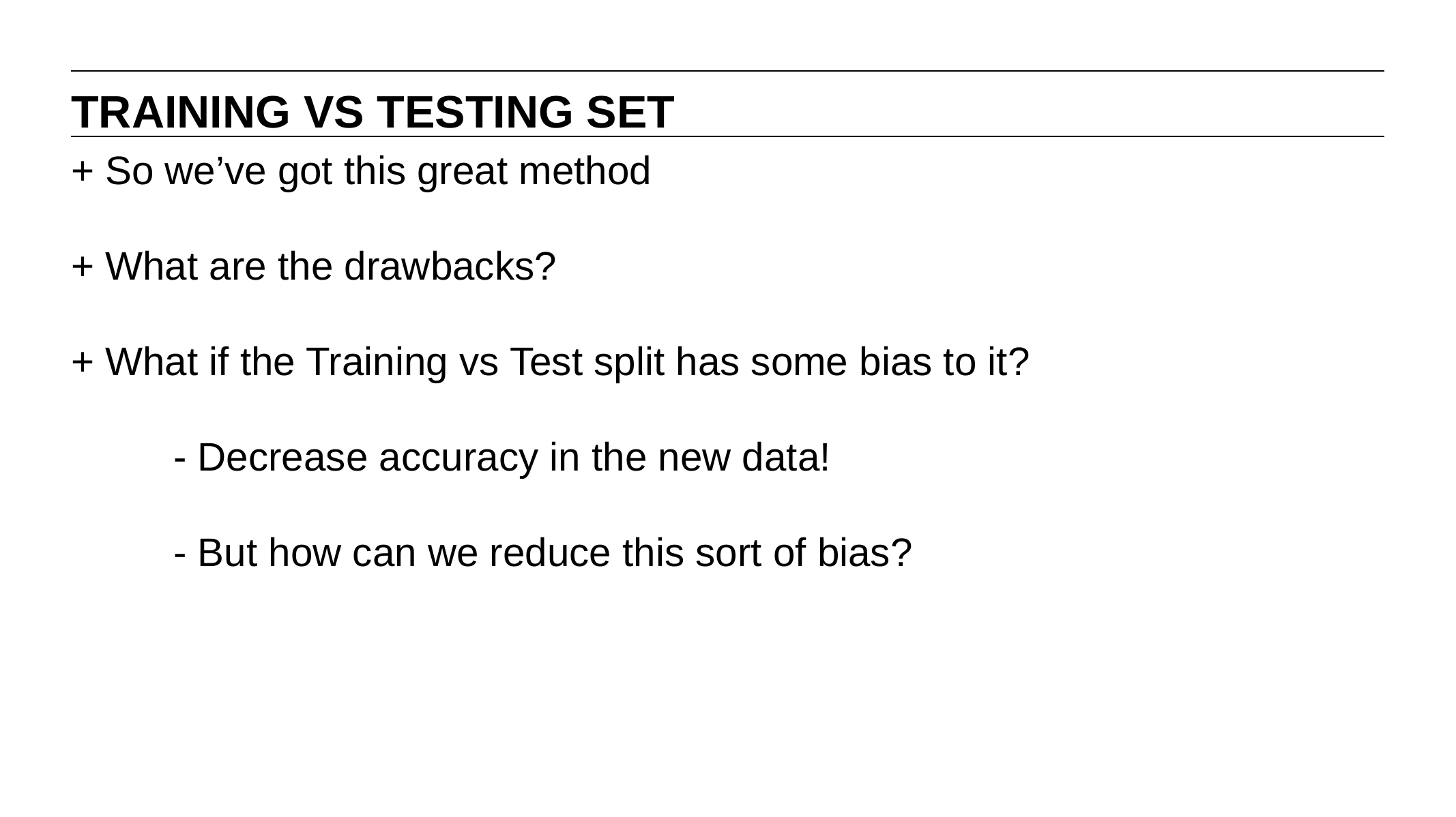

TRAINING VS TESTING SET
+ So we’ve got this great method

+ What are the drawbacks?

+ What if the Training vs Test split has some bias to it?

	- Decrease accuracy in the new data!

	- But how can we reduce this sort of bias?